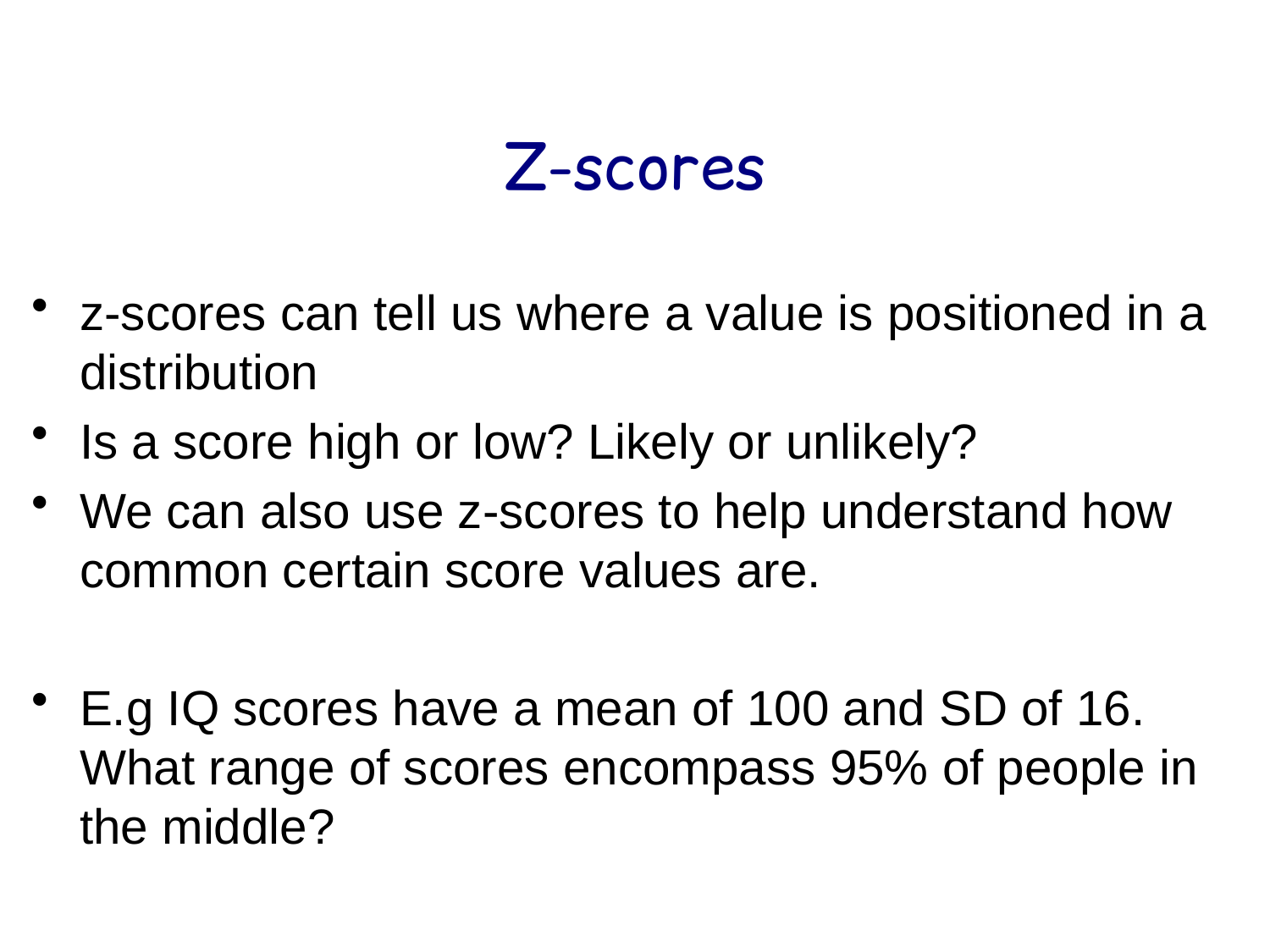

# Z-scores
z-scores can tell us where a value is positioned in a distribution
Is a score high or low? Likely or unlikely?
We can also use z-scores to help understand how common certain score values are.

E.g IQ scores have a mean of 100 and SD of 16.  What range of scores encompass 95% of people in the middle?